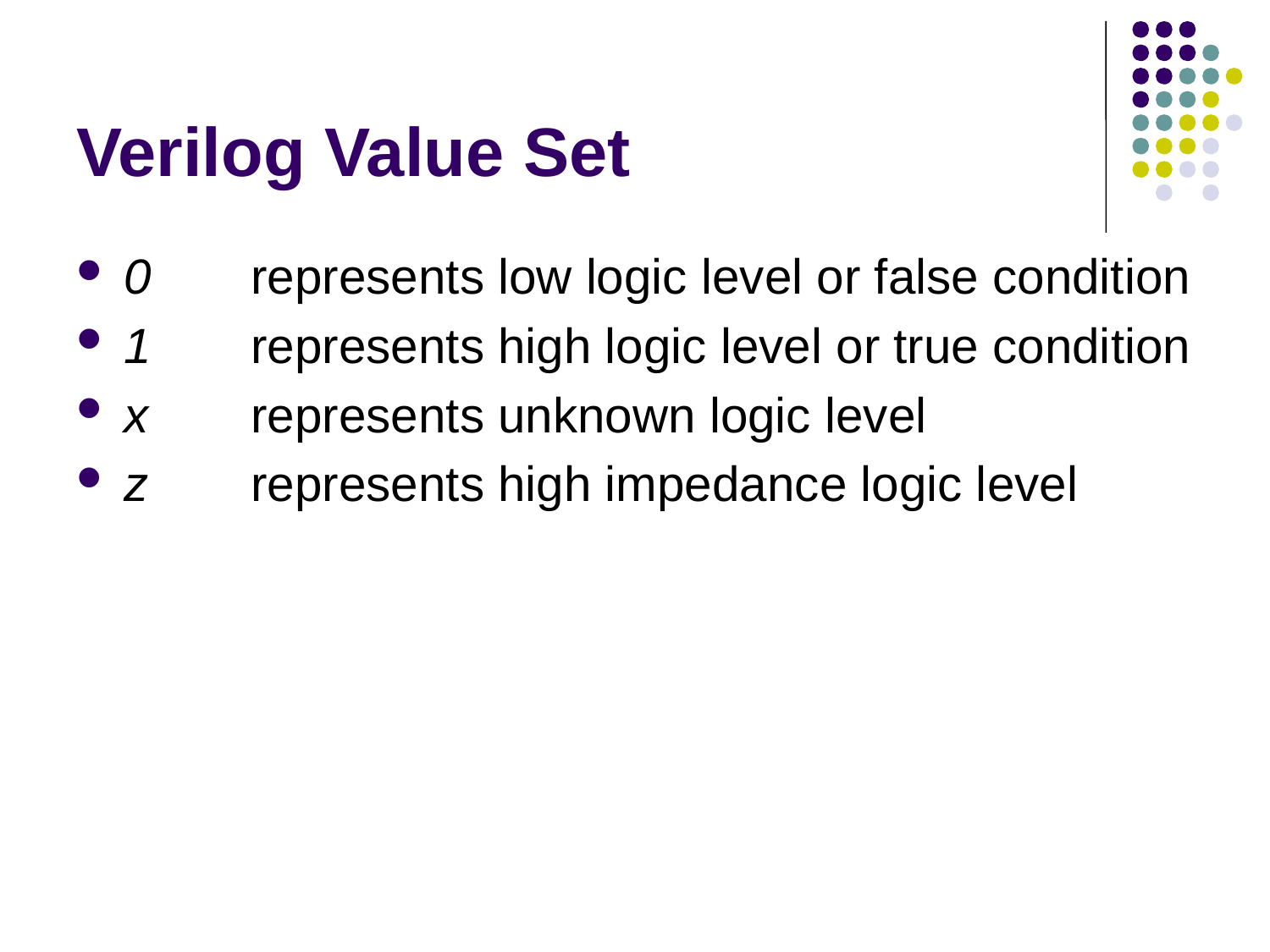

# Verilog Value Set
0	represents low logic level or false condition
1	represents high logic level or true condition
x	represents unknown logic level
z	represents high impedance logic level